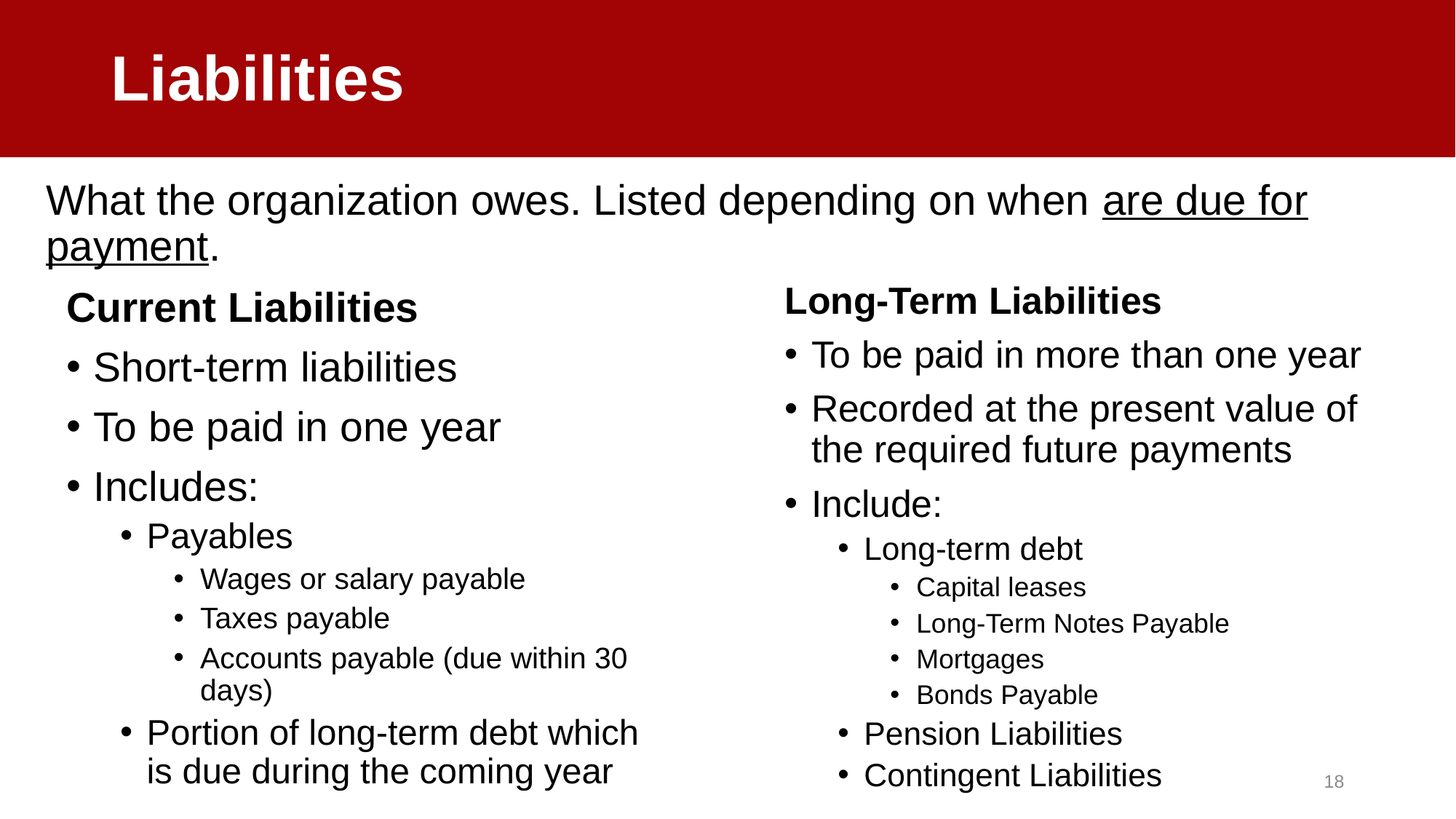

Liabilities
# Liabilities
What the organization owes. Listed depending on when are due for payment.
Long-Term Liabilities
To be paid in more than one year
Recorded at the present value of the required future payments
Include:
Long-term debt
Capital leases
Long-Term Notes Payable
Mortgages
Bonds Payable
Pension Liabilities
Contingent Liabilities

Current Liabilities
Short-term liabilities
To be paid in one year
Includes:
Payables
Wages or salary payable
Taxes payable
Accounts payable (due within 30 days)
Portion of long-term debt which is due during the coming year
18